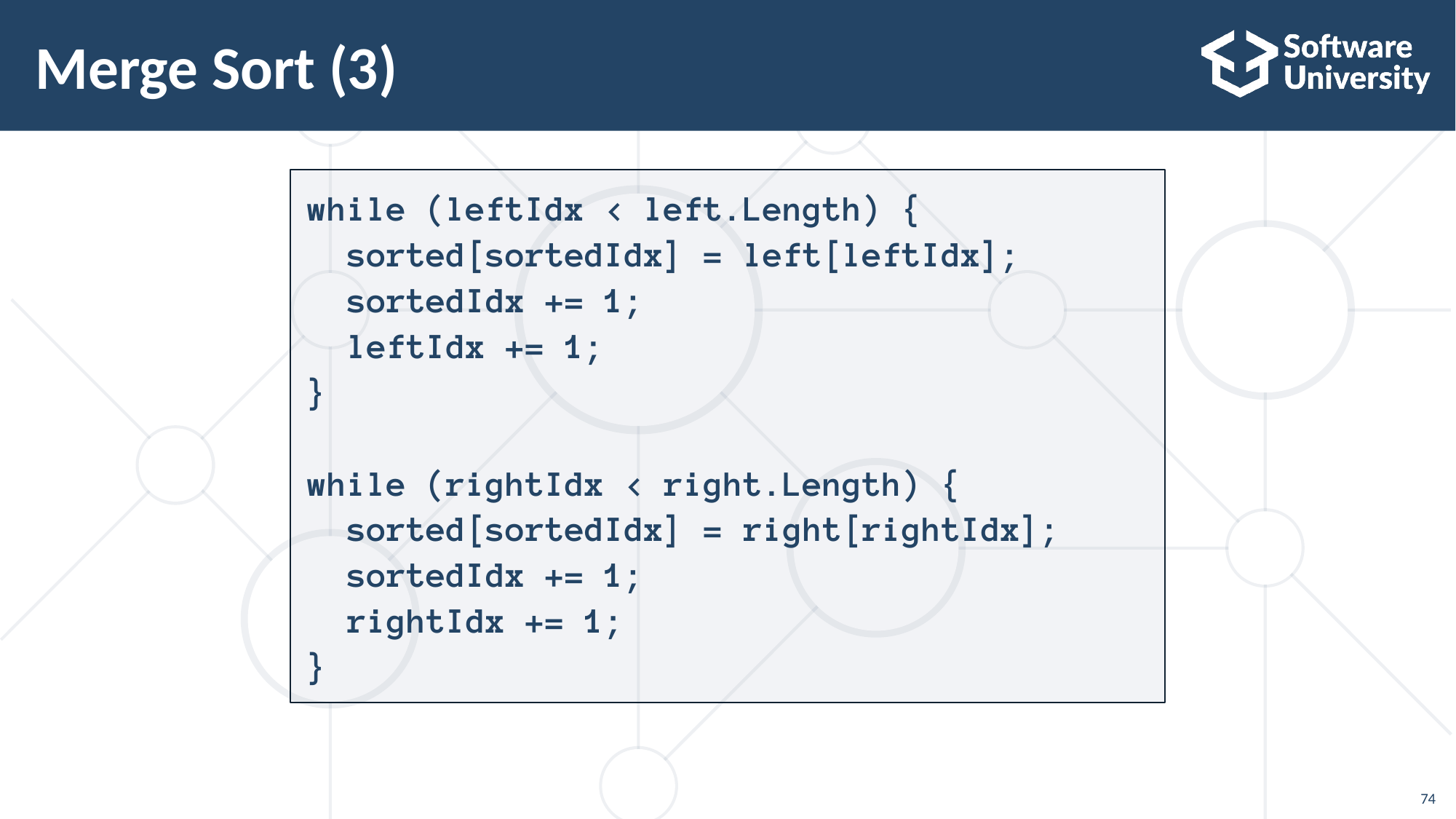

# Merge Sort (3)
while (leftIdx < left.Length) {
  sorted[sortedIdx] = left[leftIdx];
  sortedIdx += 1;
  leftIdx += 1;
}

while (rightIdx < right.Length) {
  sorted[sortedIdx] = right[rightIdx];
  sortedIdx += 1;
  rightIdx += 1;
}
74